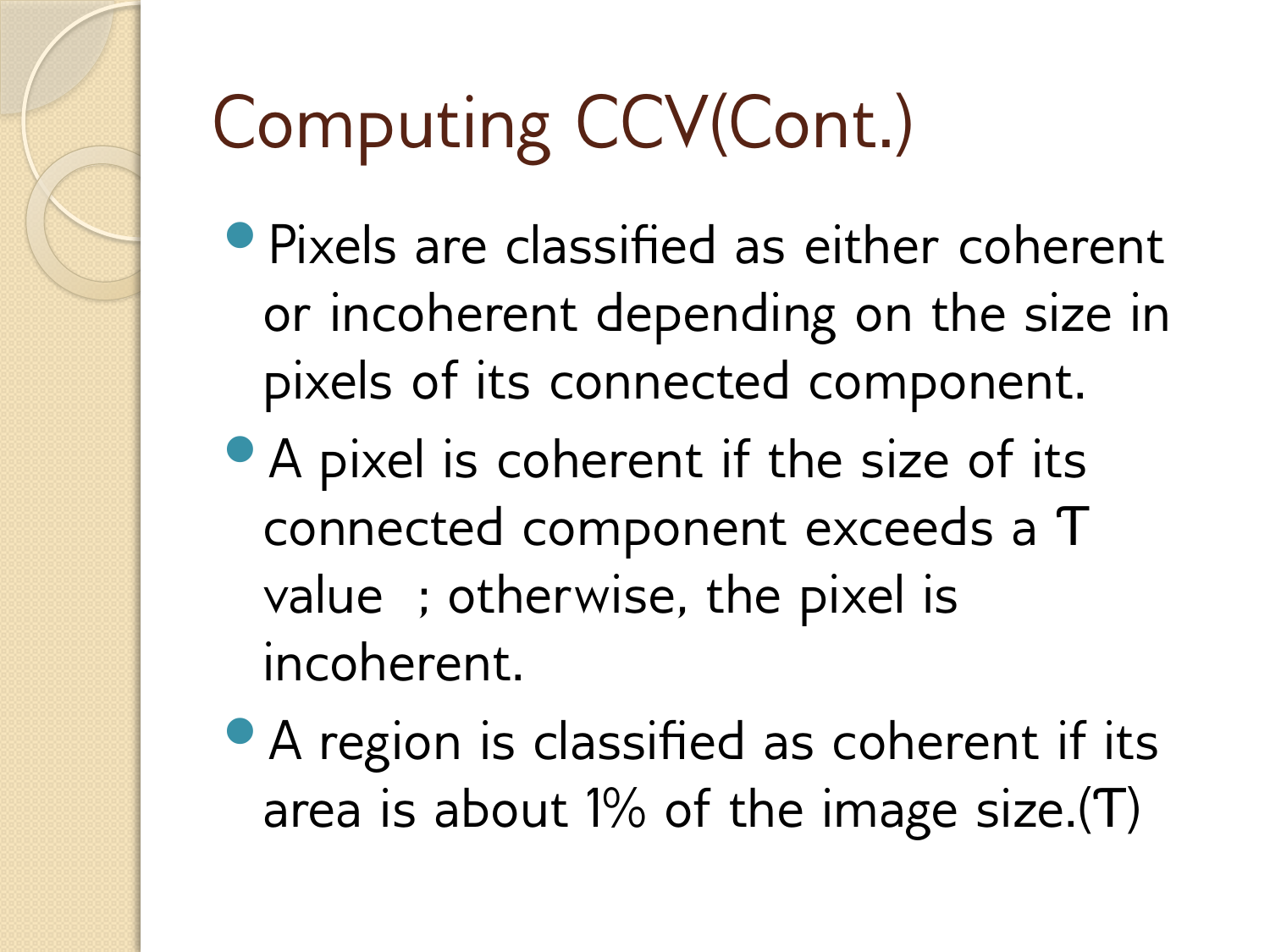

# Computing CCV(Cont.)
Pixels are classified as either coherent or incoherent depending on the size in pixels of its connected component.
A pixel is coherent if the size of its connected component exceeds a Ƭ value  ; otherwise, the pixel is incoherent.
A region is classified as coherent if its area is about 1% of the image size.(Ƭ)